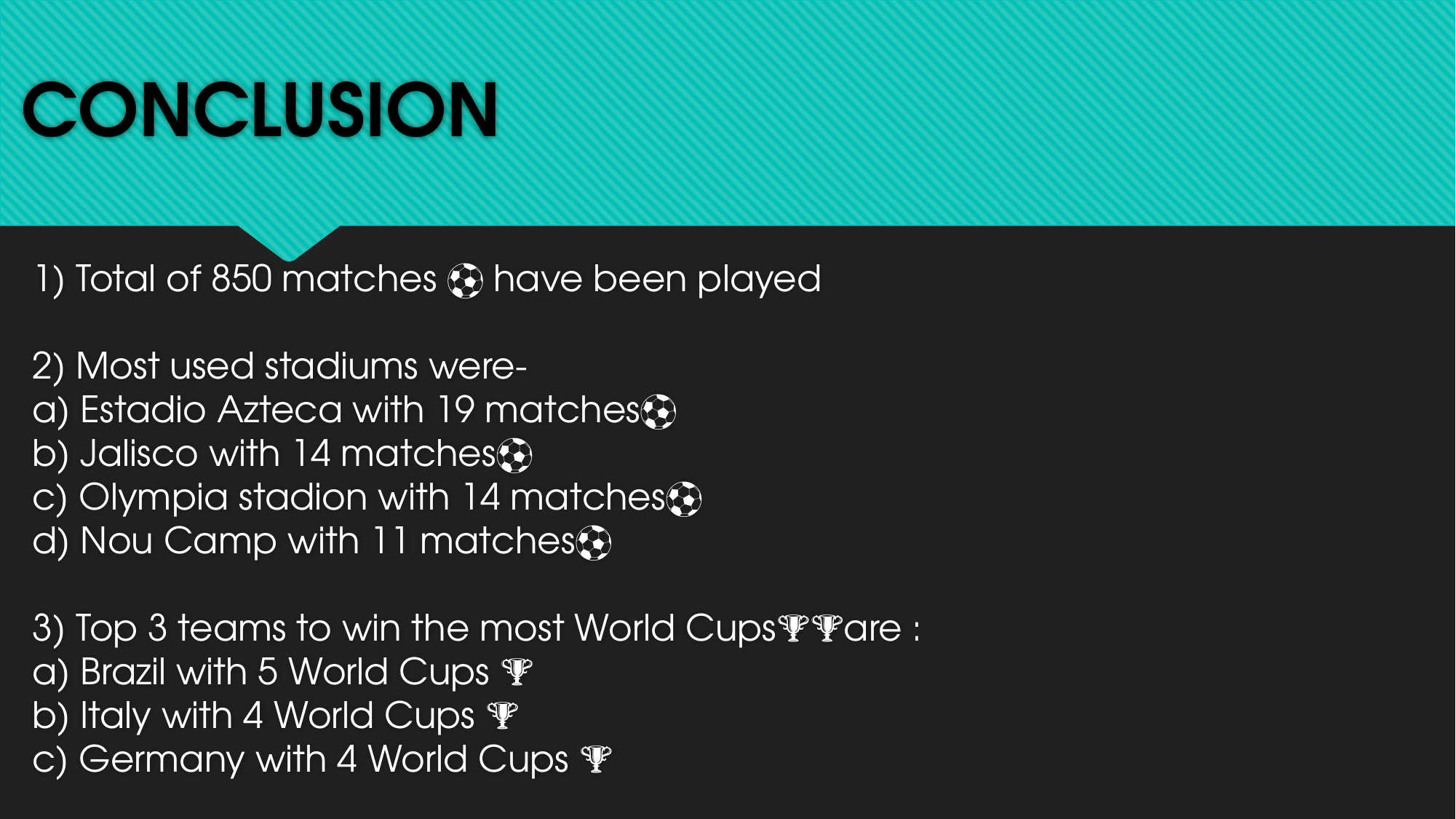

# CONCLUSION
1) Total of 850 matches ⚽ have been played
2) Most used stadiums were-
a) Estadio Azteca with 19 matches⚽
b) Jalisco with 14 matches⚽
c) Olympia stadion with 14 matches⚽
d) Nou Camp with 11 matches⚽
3) Top 3 teams to win the most World Cups🏆🏆are :
a) Brazil with 5 World Cups 🏆
b) Italy with 4 World Cups 🏆
c) Germany with 4 World Cups 🏆